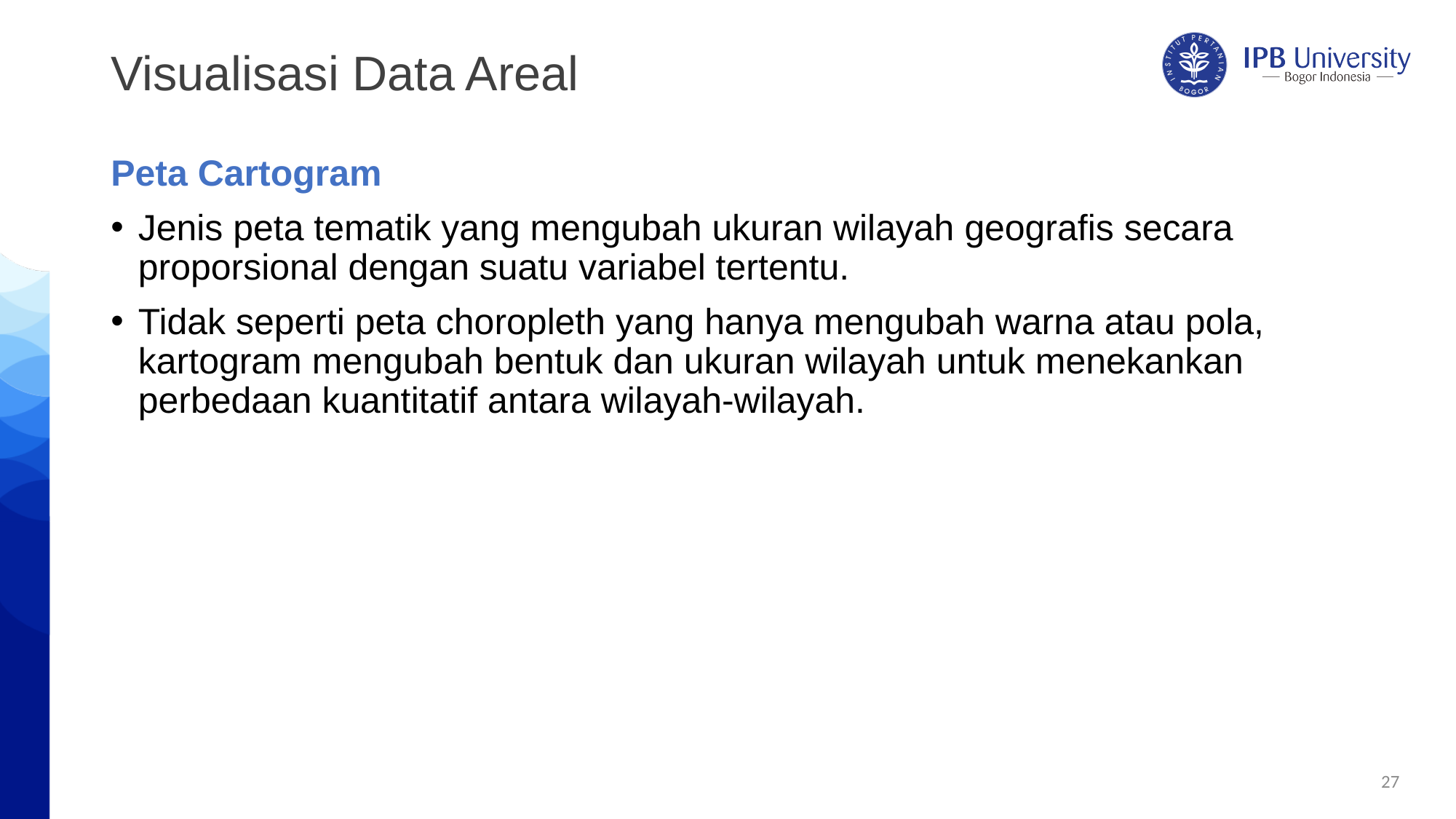

# Visualisasi Data Areal
Peta Cartogram
Jenis peta tematik yang mengubah ukuran wilayah geografis secara proporsional dengan suatu variabel tertentu.
Tidak seperti peta choropleth yang hanya mengubah warna atau pola, kartogram mengubah bentuk dan ukuran wilayah untuk menekankan perbedaan kuantitatif antara wilayah-wilayah.
27